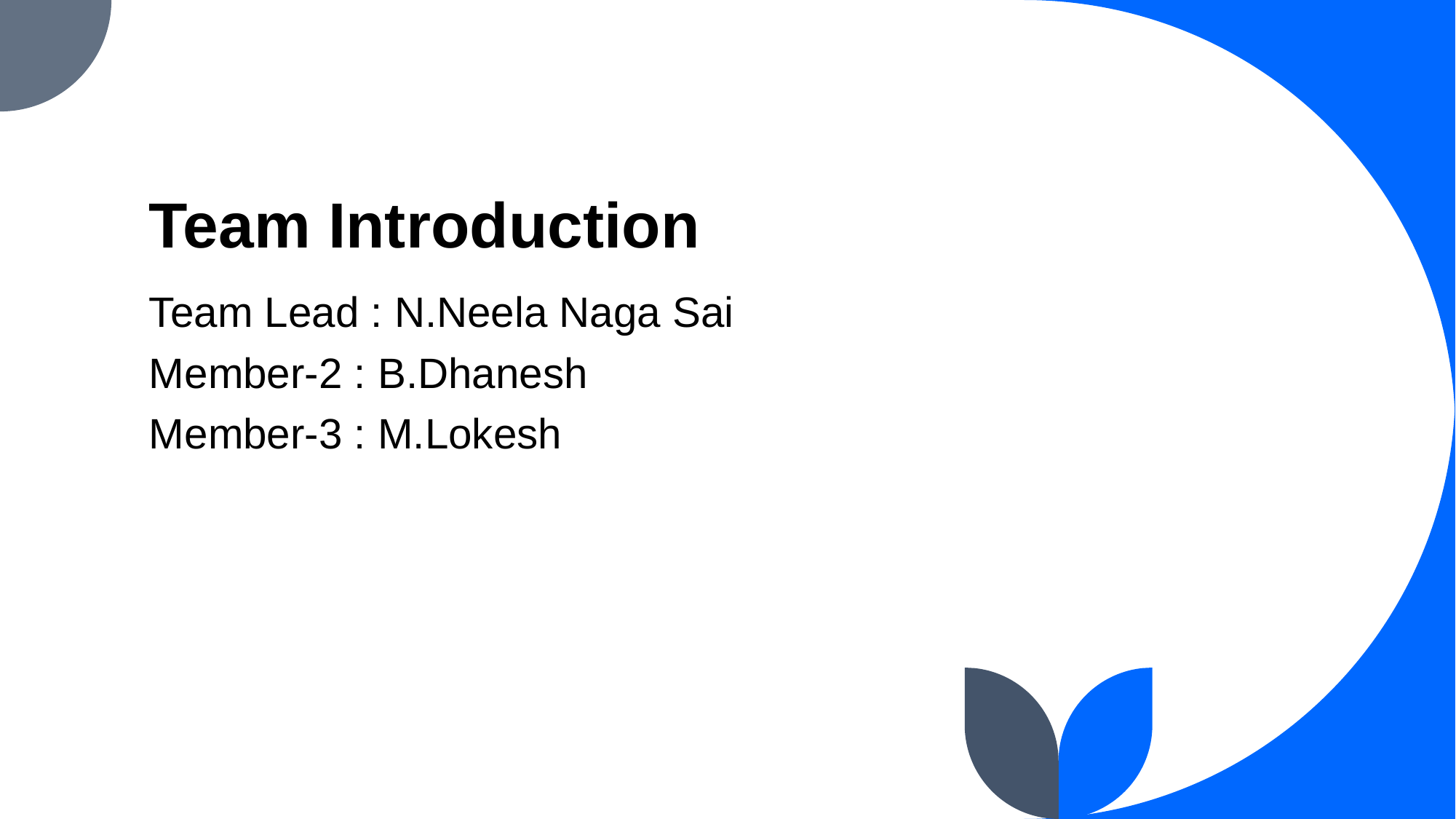

# Team Introduction
Team Lead : N.Neela Naga Sai
Member-2 : B.Dhanesh
Member-3 : M.Lokesh